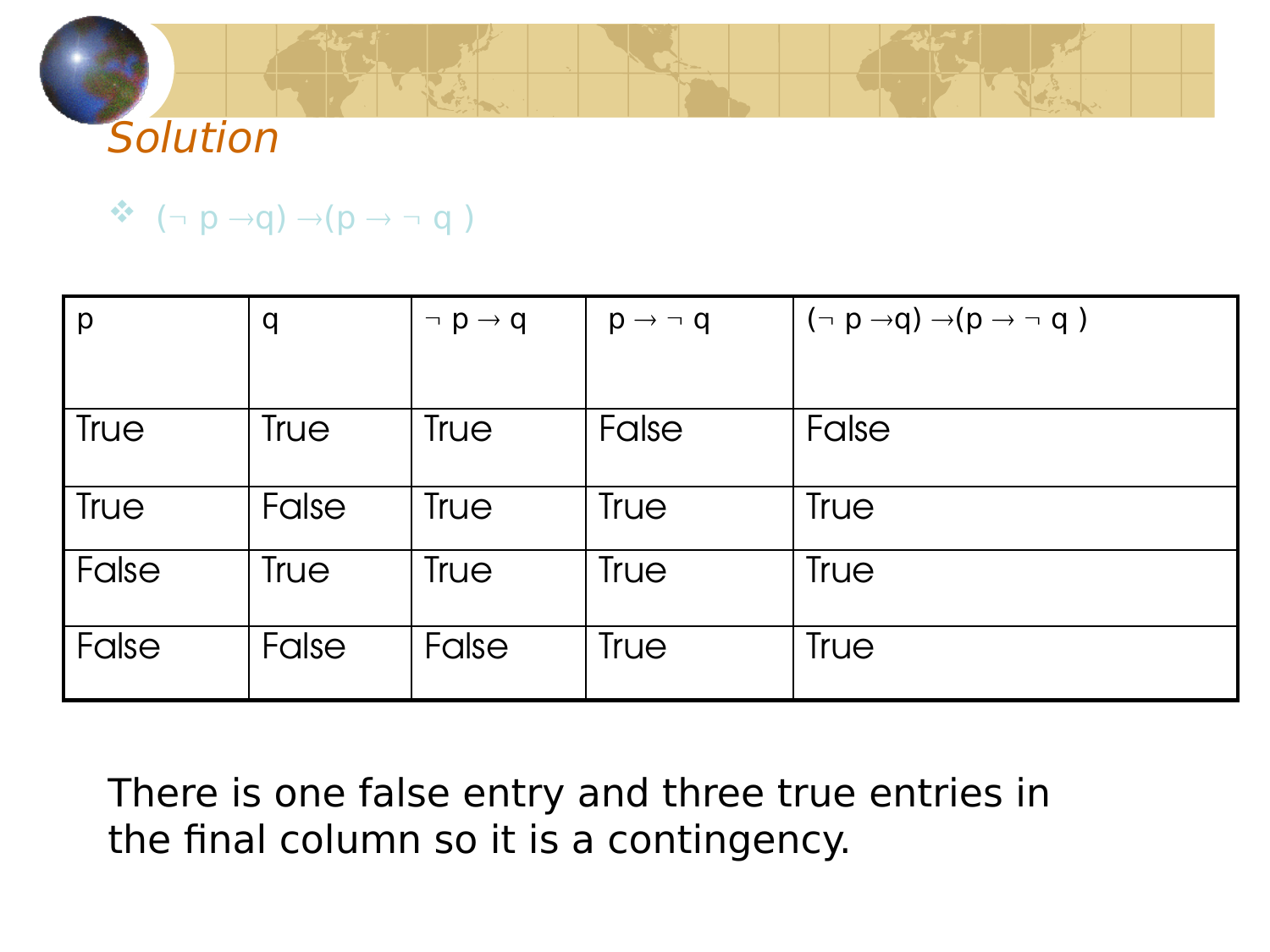

# Solution
(¬ p →q) →(p → ¬ q )

| p | q | ¬ p → q | p → ¬ q | (¬ p →q) →(p → ¬ q ) |
| --- | --- | --- | --- | --- |
| True | True | True | False | False |
| True | False | True | True | True |
| False | True | True | True | True |
| False | False | False | True | True |
There is one false entry and three true entries in the final column so it is a contingency.